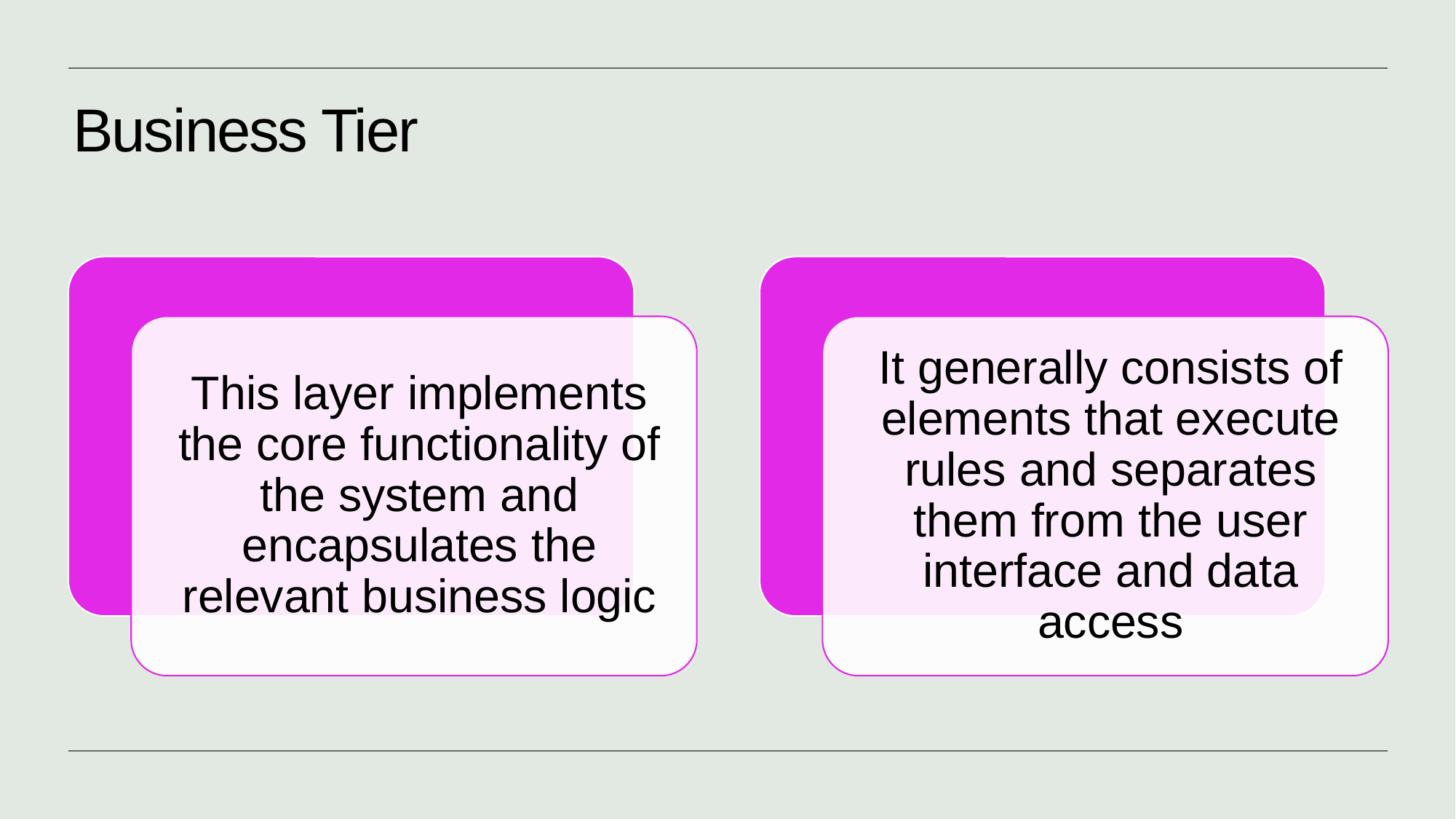

# Business Tier
This layer implements the core functionality of the system and encapsulates the relevant business logic
It generally consists of elements that execute rules and separates them from the user interface and data access